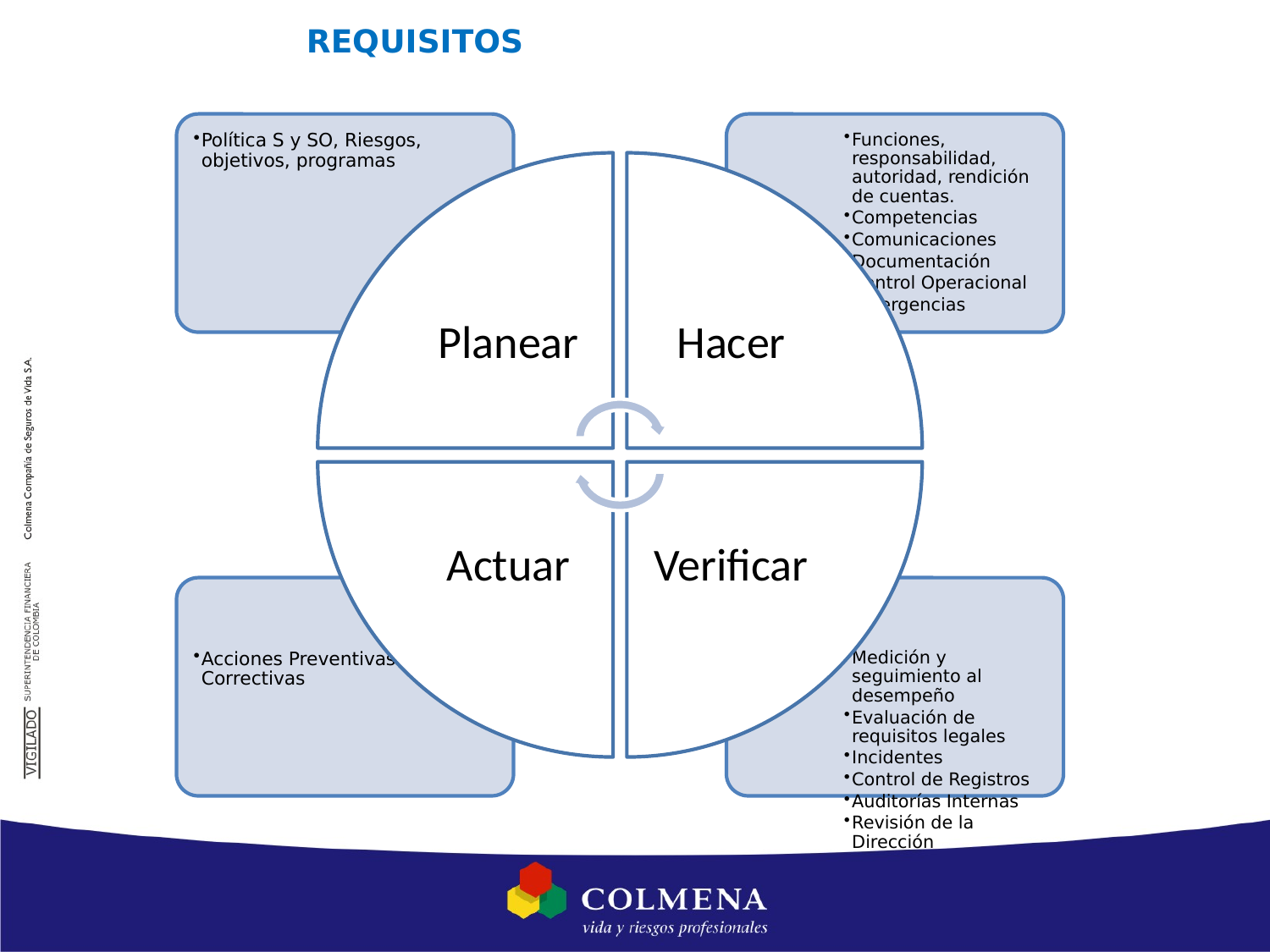

OHSAS 18001
REQUISITOS
Medición y seguimiento al desempeño
Evaluación de requisitos legales
Incidentes
Control de Registros
Auditorías Internas
Revisión de la Dirección
Acciones Preventivas y Correctivas
Funciones, responsabilidad, autoridad, rendición de cuentas.
Competencias
Comunicaciones
Documentación
Control Operacional
Emergencias
Política S y SO, Riesgos, objetivos, programas
Planear
Hacer
Verificar
Actuar